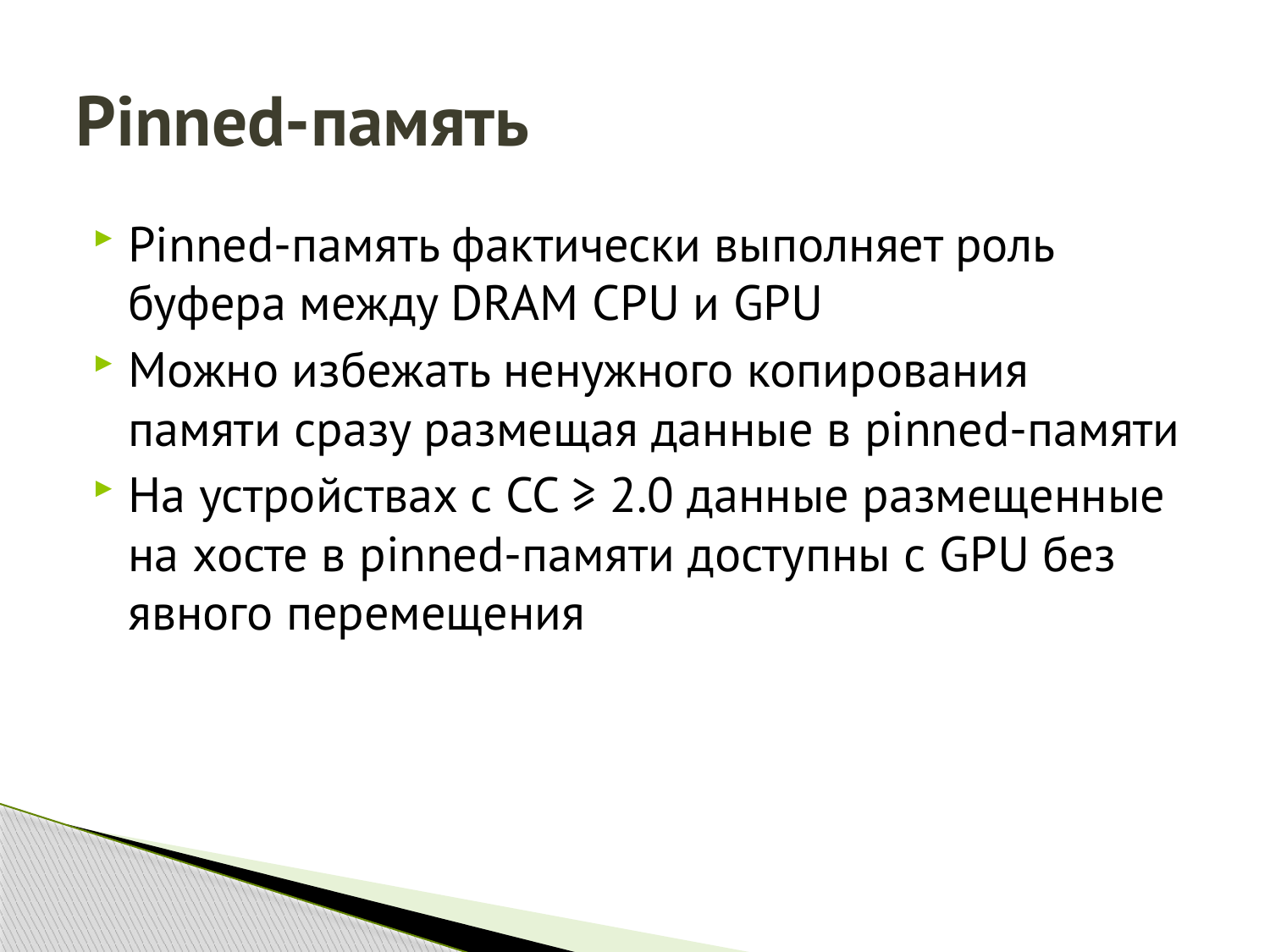

# Pinned-память
Pinned-память фактически выполняет роль буфера между DRAM CPU и GPU
Можно избежать ненужного копирования памяти сразу размещая данные в pinned-памяти
На устройствах с CC ≥ 2.0 данные размещенные на хосте в pinned-памяти доступны с GPU без явного перемещения